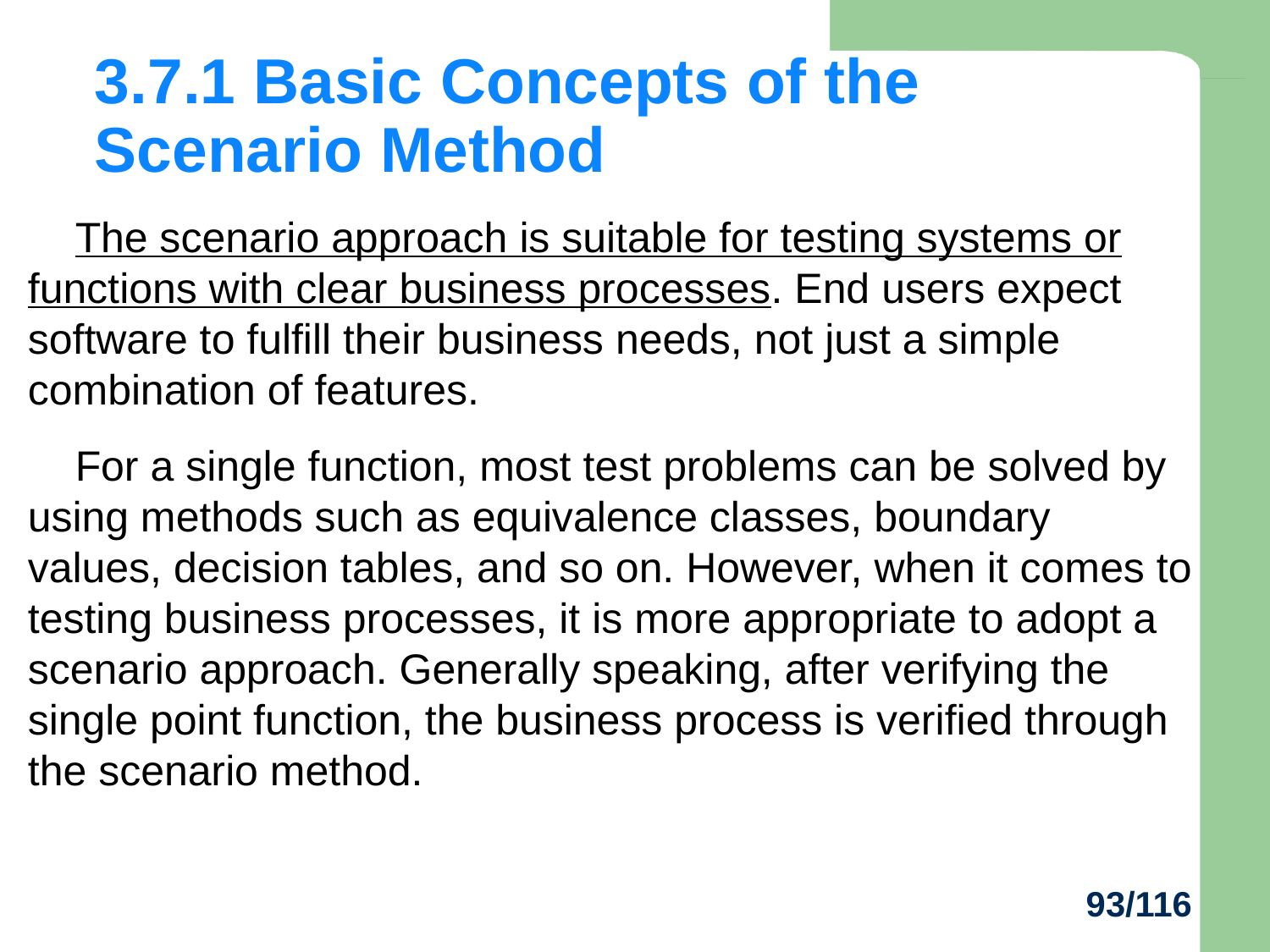

3.7.1 Basic Concepts of the Scenario Method
    The scenario approach is suitable for testing systems or functions with clear business processes. End users expect software to fulfill their business needs, not just a simple combination of features.
    For a single function, most test problems can be solved by using methods such as equivalence classes, boundary values, decision tables, and so on. However, when it comes to testing business processes, it is more appropriate to adopt a scenario approach. Generally speaking, after verifying the single point function, the business process is verified through the scenario method.

93/116